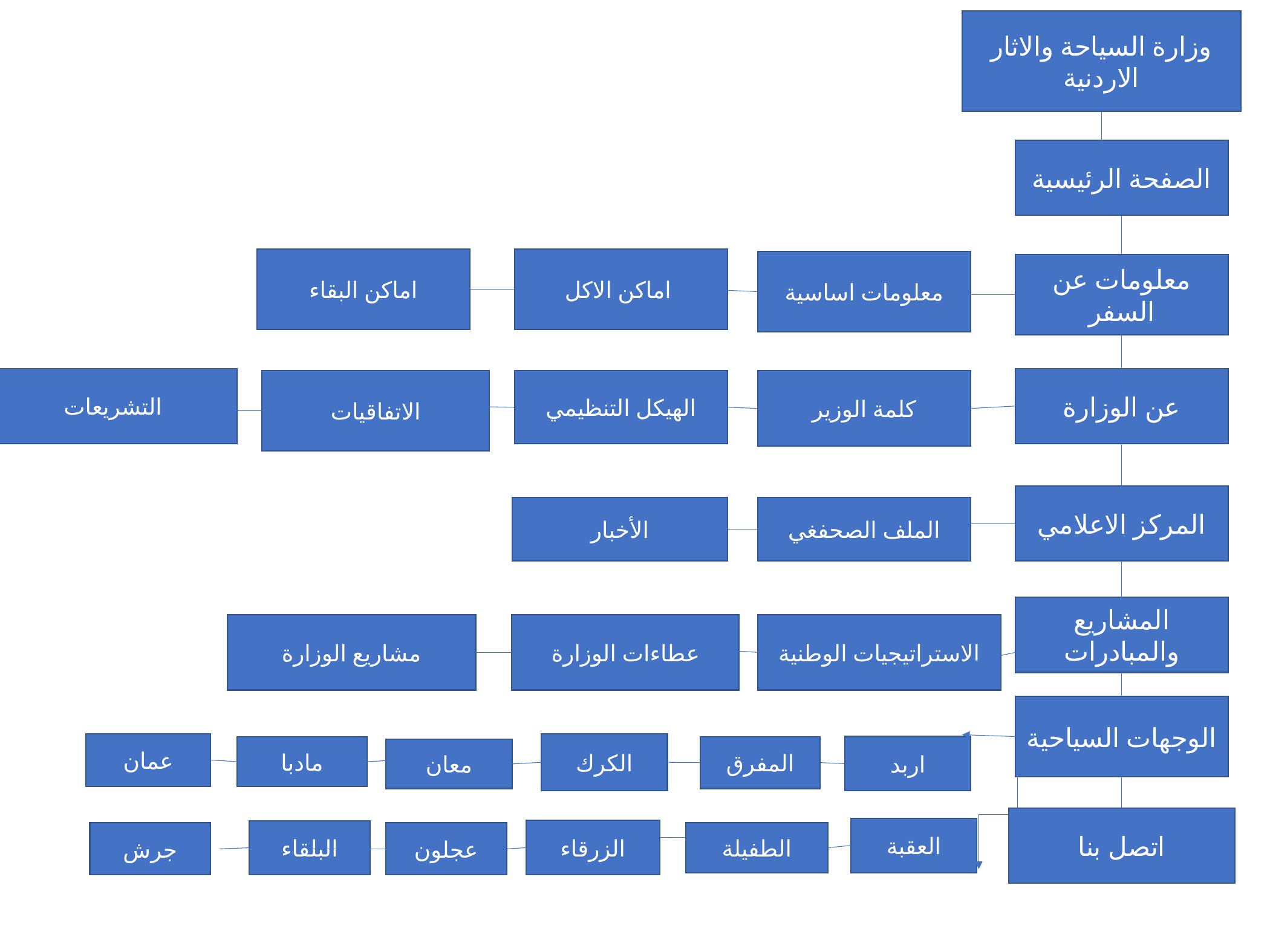

وزارة السياحة والاثار الاردنية
الصفحة الرئيسية
اماكن البقاء
اماكن الاكل
معلومات اساسية
معلومات عن السفر
الرؤية
التشريعات
عن الوزارة
الاتفاقيات
الهيكل التنظيمي
كلمة الوزير
المركز الاعلامي
الأخبار
الملف الصحفغي
المشاريع والمبادرات
مشاريع الوزارة
عطاءات الوزارة
الاستراتيجيات الوطنية
الوجهات السياحية
عمان
الكرك
اربد
المفرق
مادبا
معان
اتصل بنا
العقبة
الزرقاء
البلقاء
جرش
عجلون
الطفيلة